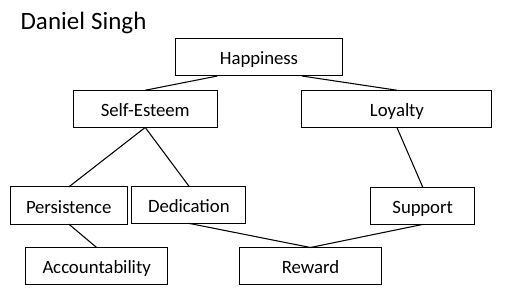

# Daniel Singh
Happiness
Self-Esteem
Loyalty
Dedication
Persistence
Support
Accountability
Reward